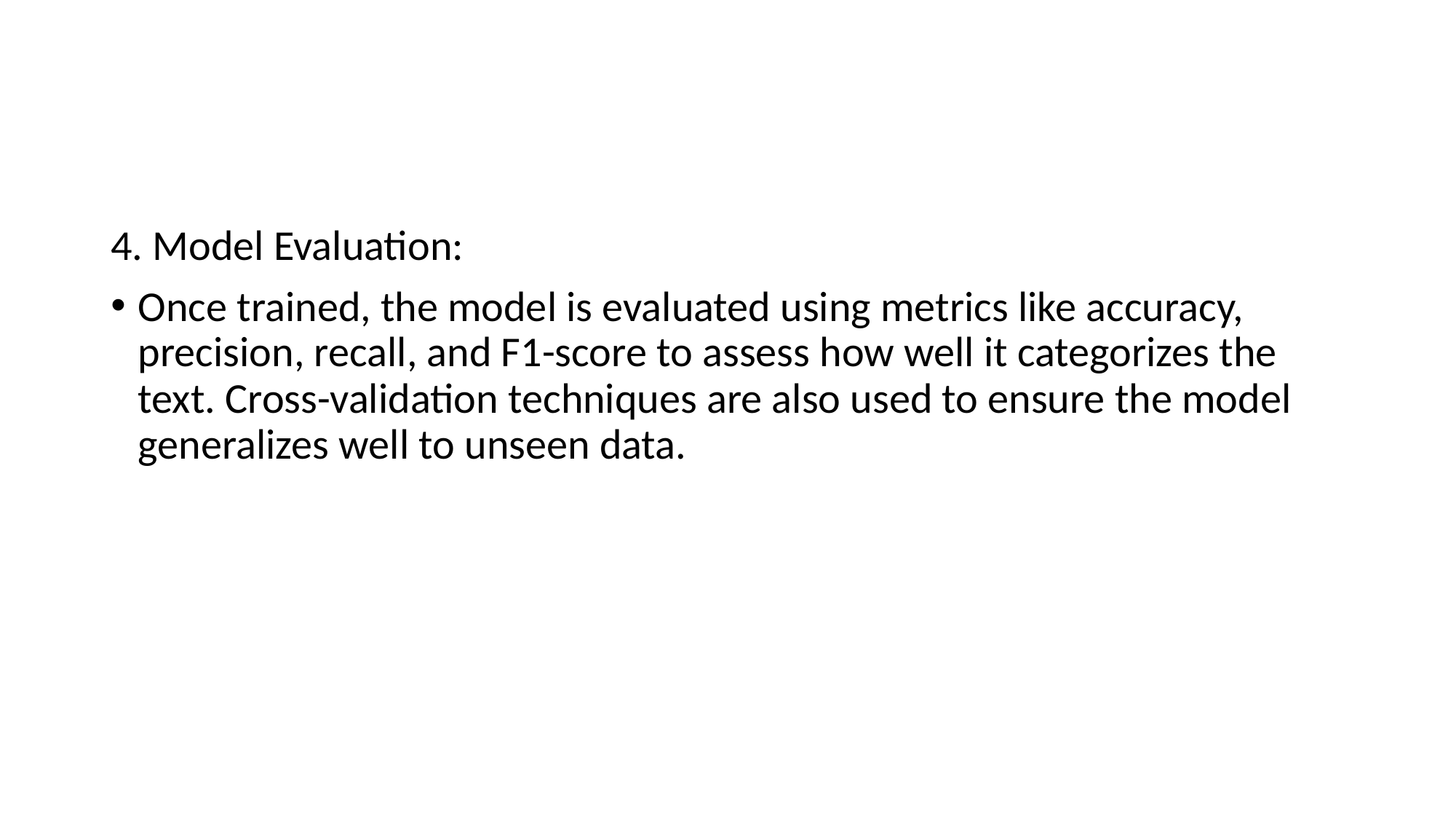

#
4. Model Evaluation:
Once trained, the model is evaluated using metrics like accuracy, precision, recall, and F1-score to assess how well it categorizes the text. Cross-validation techniques are also used to ensure the model generalizes well to unseen data.